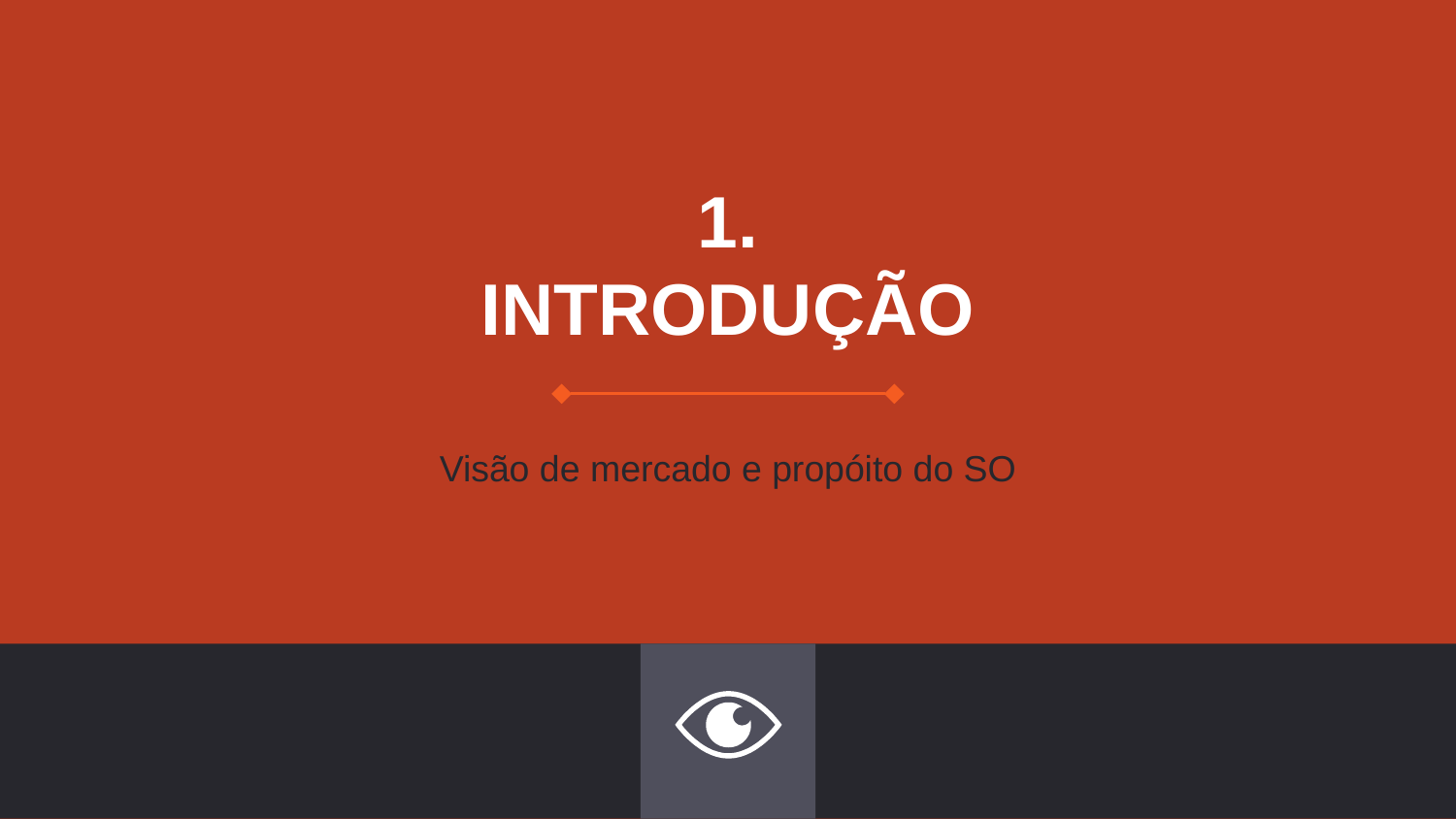

# 1.
INTRODUÇÃO
Visão de mercado e propóito do SO